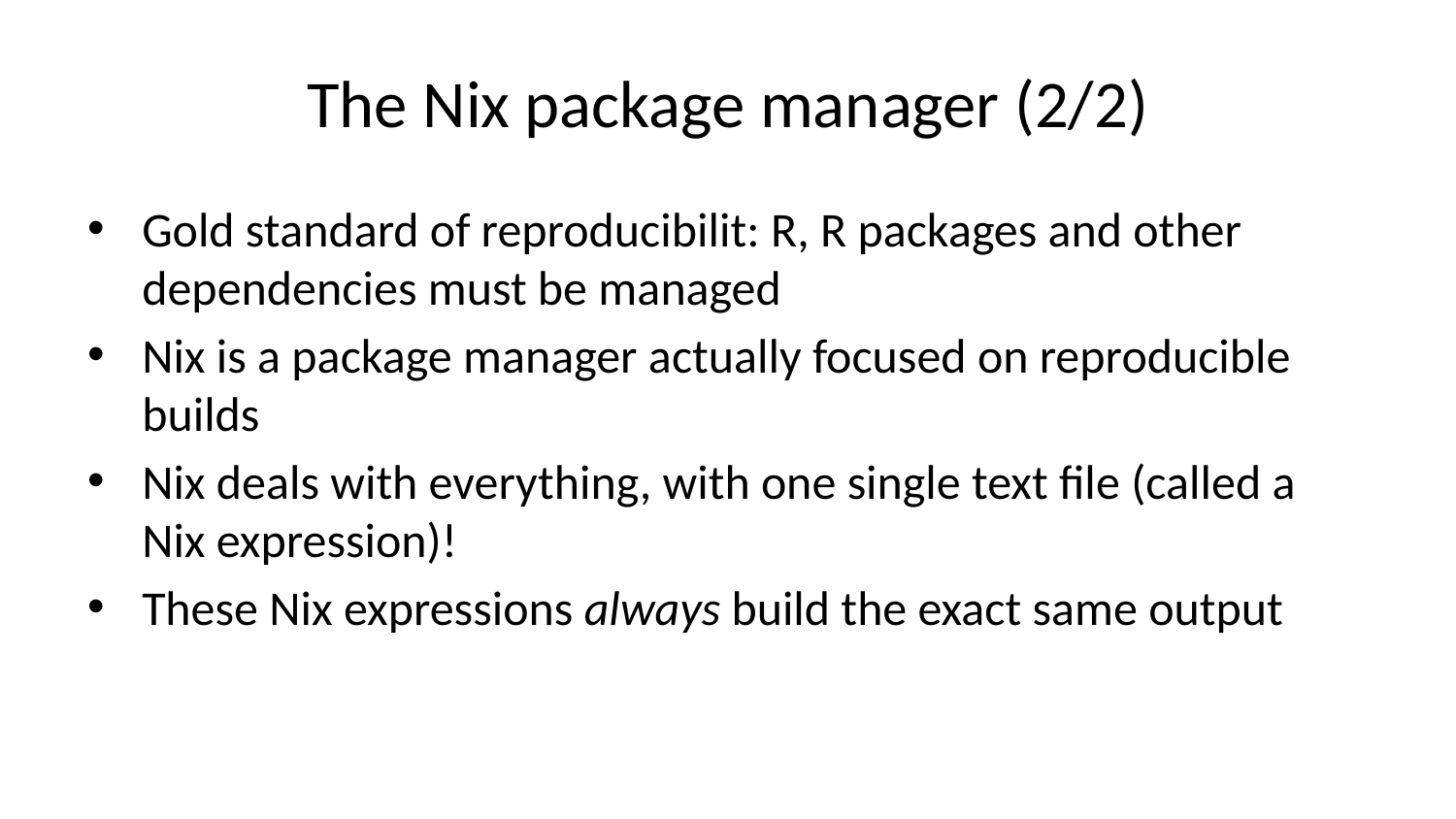

# The Nix package manager (2/2)
Gold standard of reproducibilit: R, R packages and other dependencies must be managed
Nix is a package manager actually focused on reproducible builds
Nix deals with everything, with one single text file (called a Nix expression)!
These Nix expressions always build the exact same output